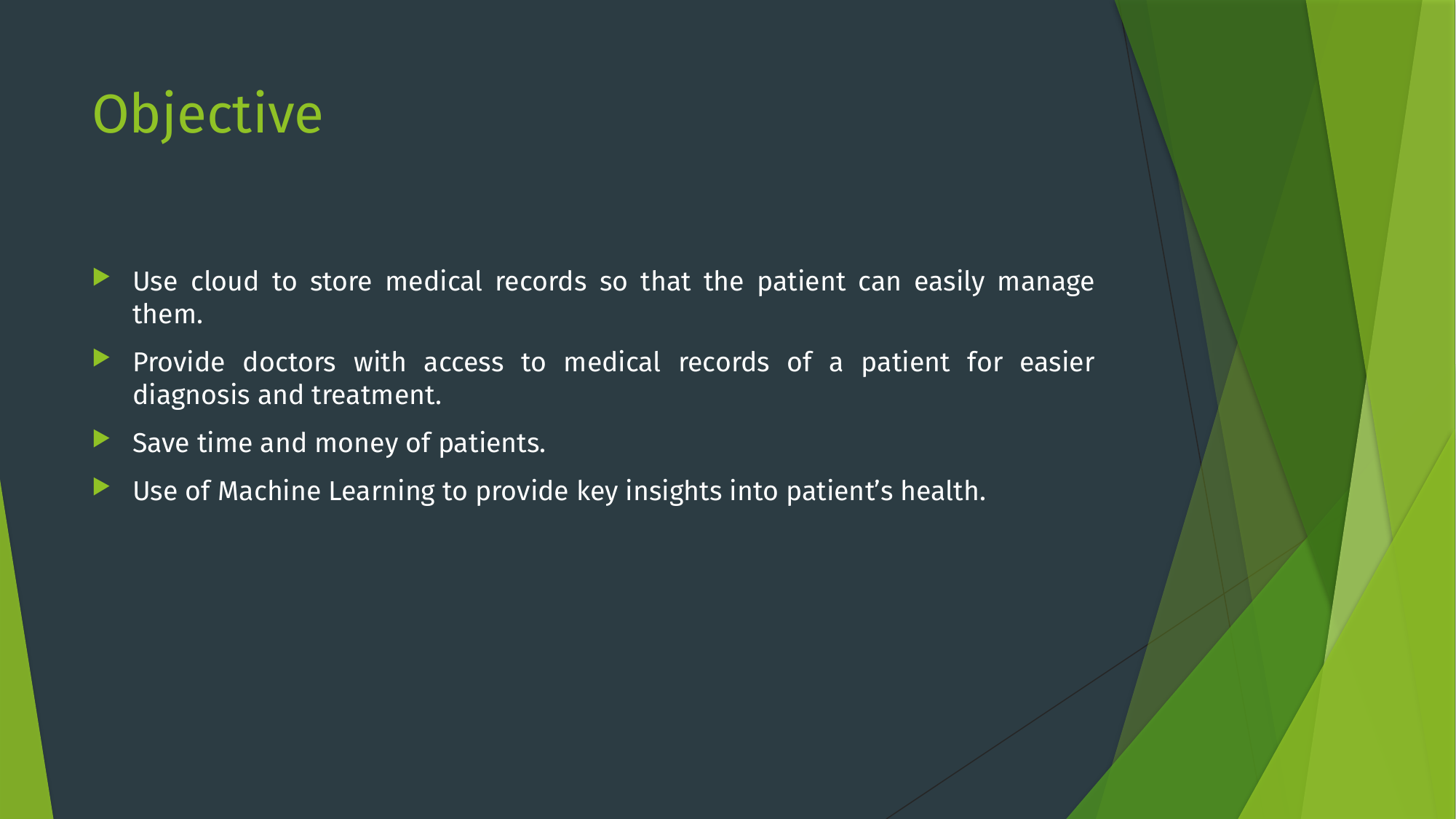

# Objective
Use cloud to store medical records so that the patient can easily manage them.
Provide doctors with access to medical records of a patient for easier diagnosis and treatment.
Save time and money of patients.
Use of Machine Learning to provide key insights into patient’s health.